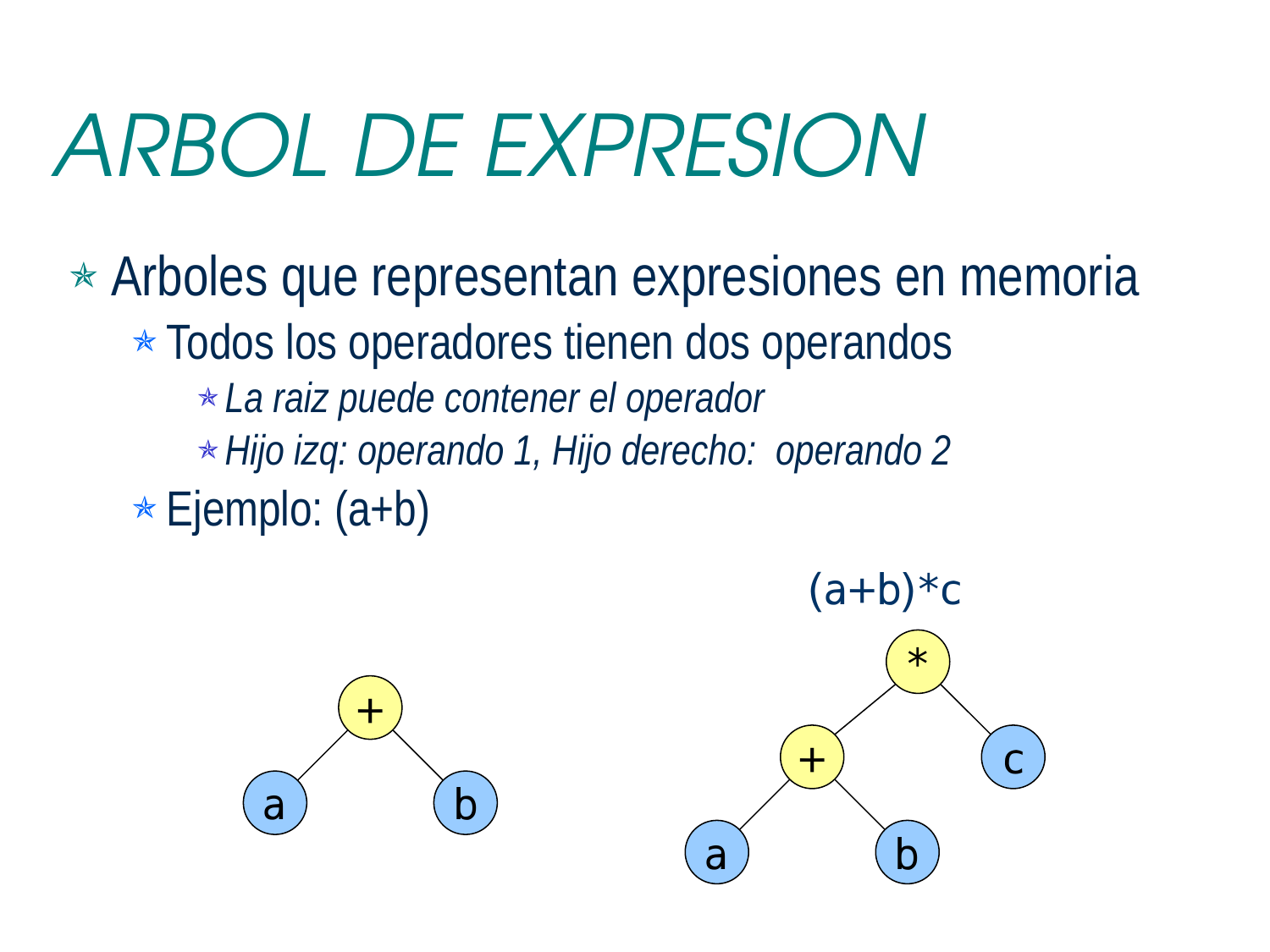

ARBOL DE EXPRESION
Arboles que representan expresiones en memoria
Todos los operadores tienen dos operandos
La raiz puede contener el operador
Hijo izq: operando 1, Hijo derecho:  operando 2
Ejemplo: (a+b)
(a+b)*c
*

+

c

a

b

+

a

b